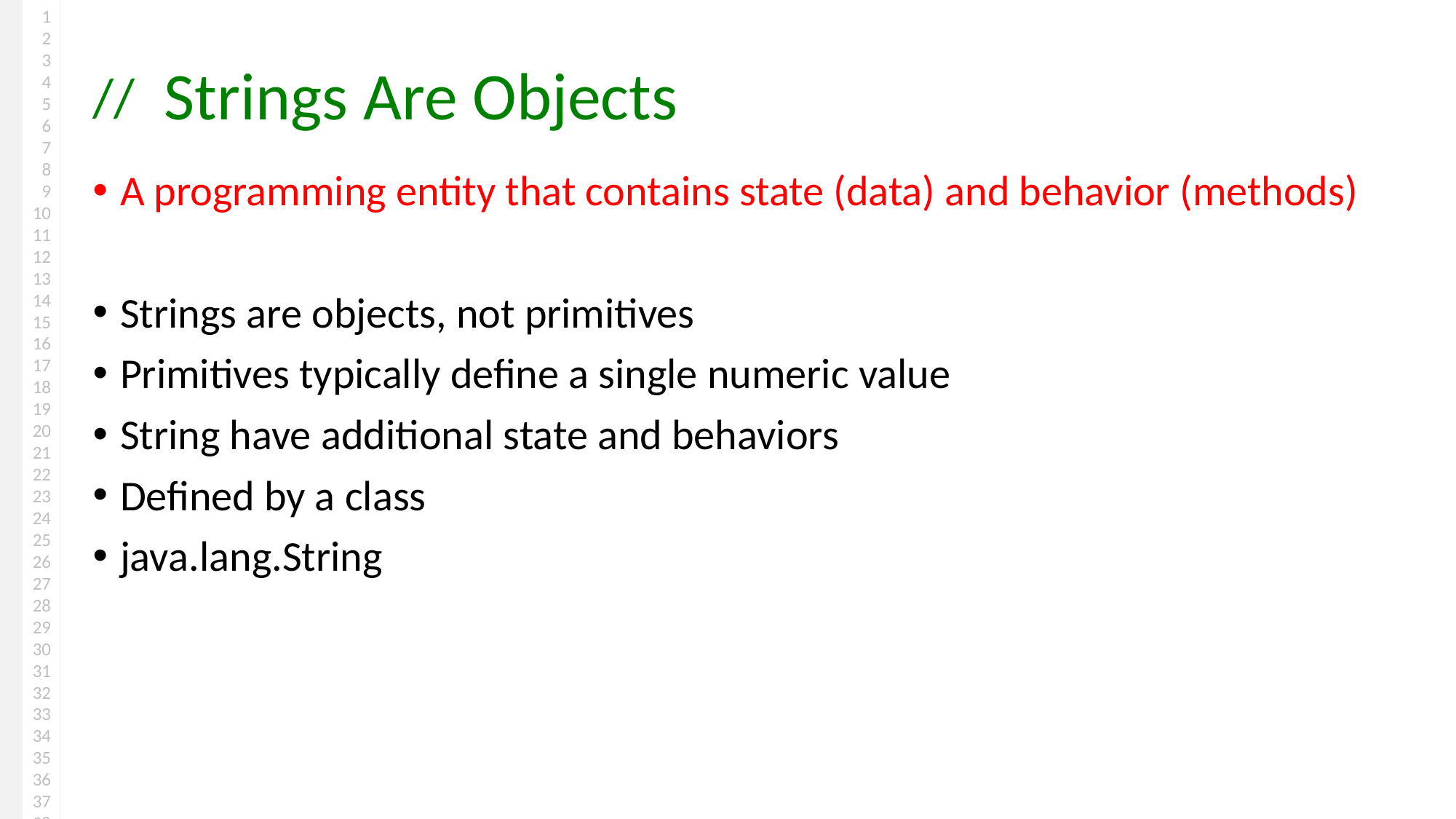

# Strings Are Objects
A programming entity that contains state (data) and behavior (methods)

Strings are objects, not primitives
Primitives typically define a single numeric value
String have additional state and behaviors
Defined by a class
java.lang.String